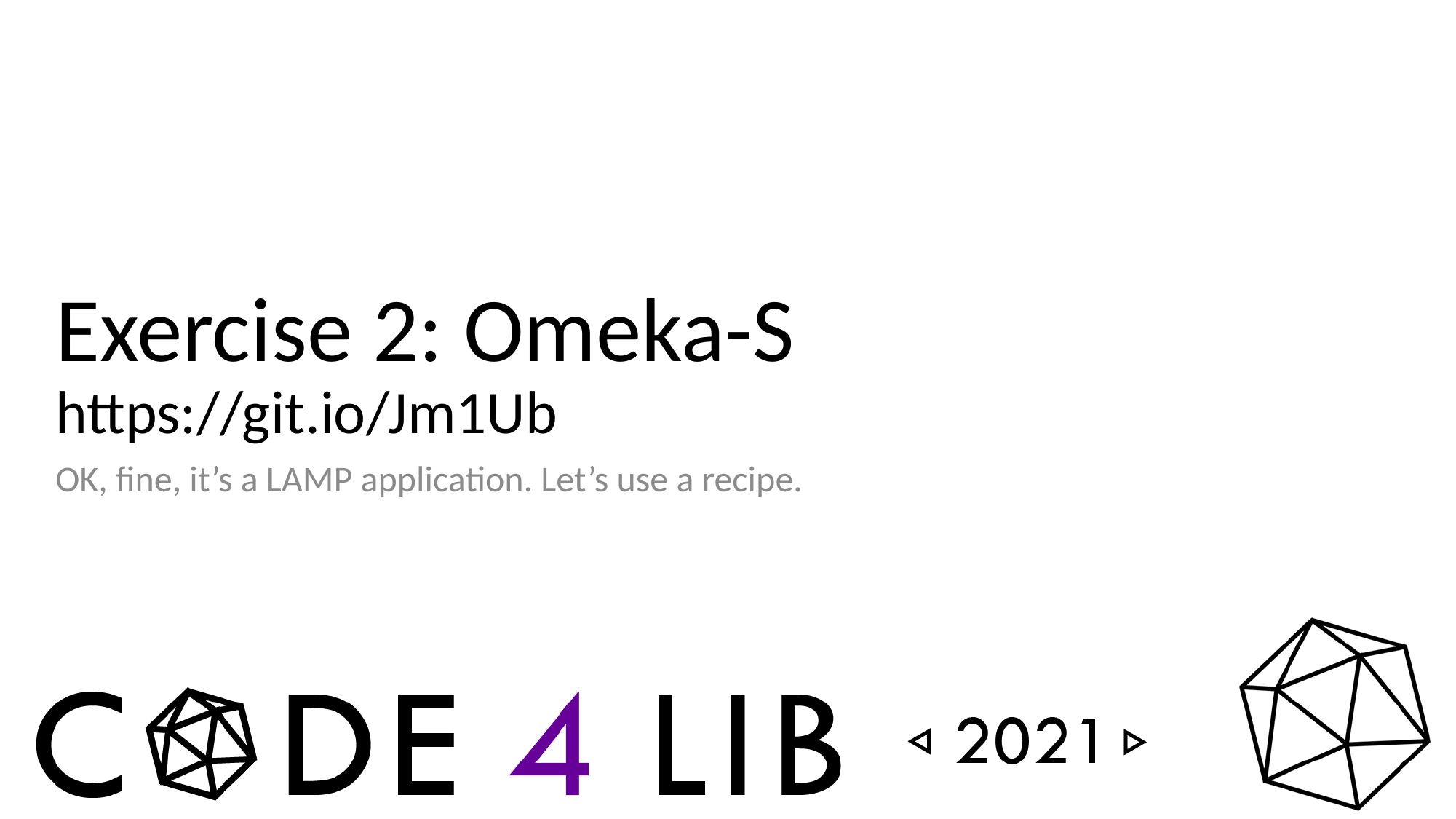

# Exercise 2: Omeka-S https://git.io/Jm1Ub
OK, fine, it’s a LAMP application. Let’s use a recipe.